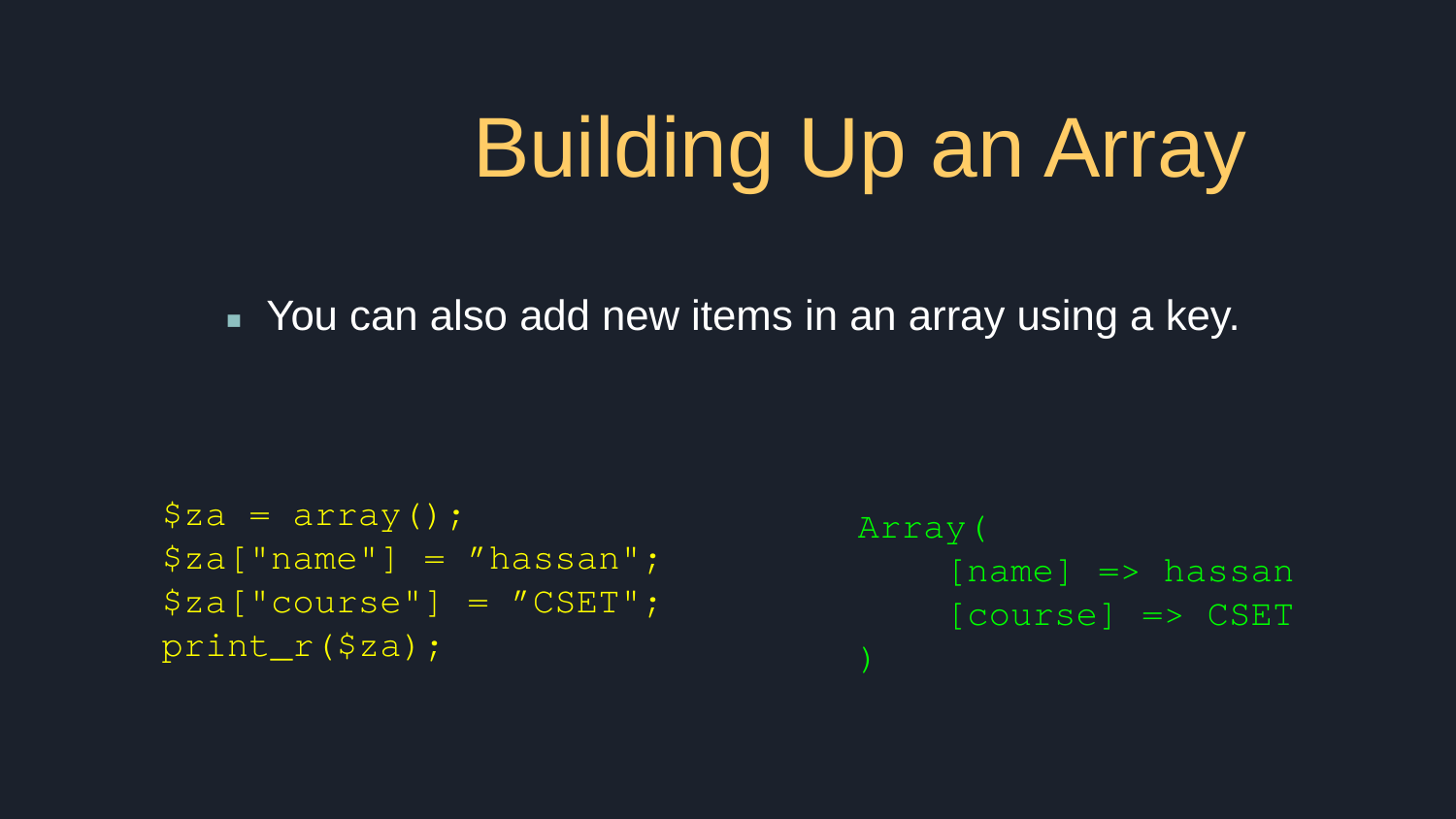

# Building Up an Array
You can also add new items in an array using a key.
$za = array();
$za["name"] = ”hassan";
$za["course"] = ”CSET";
print_r($za);
Array(
    [name] => hassan
    [course] => CSET
)